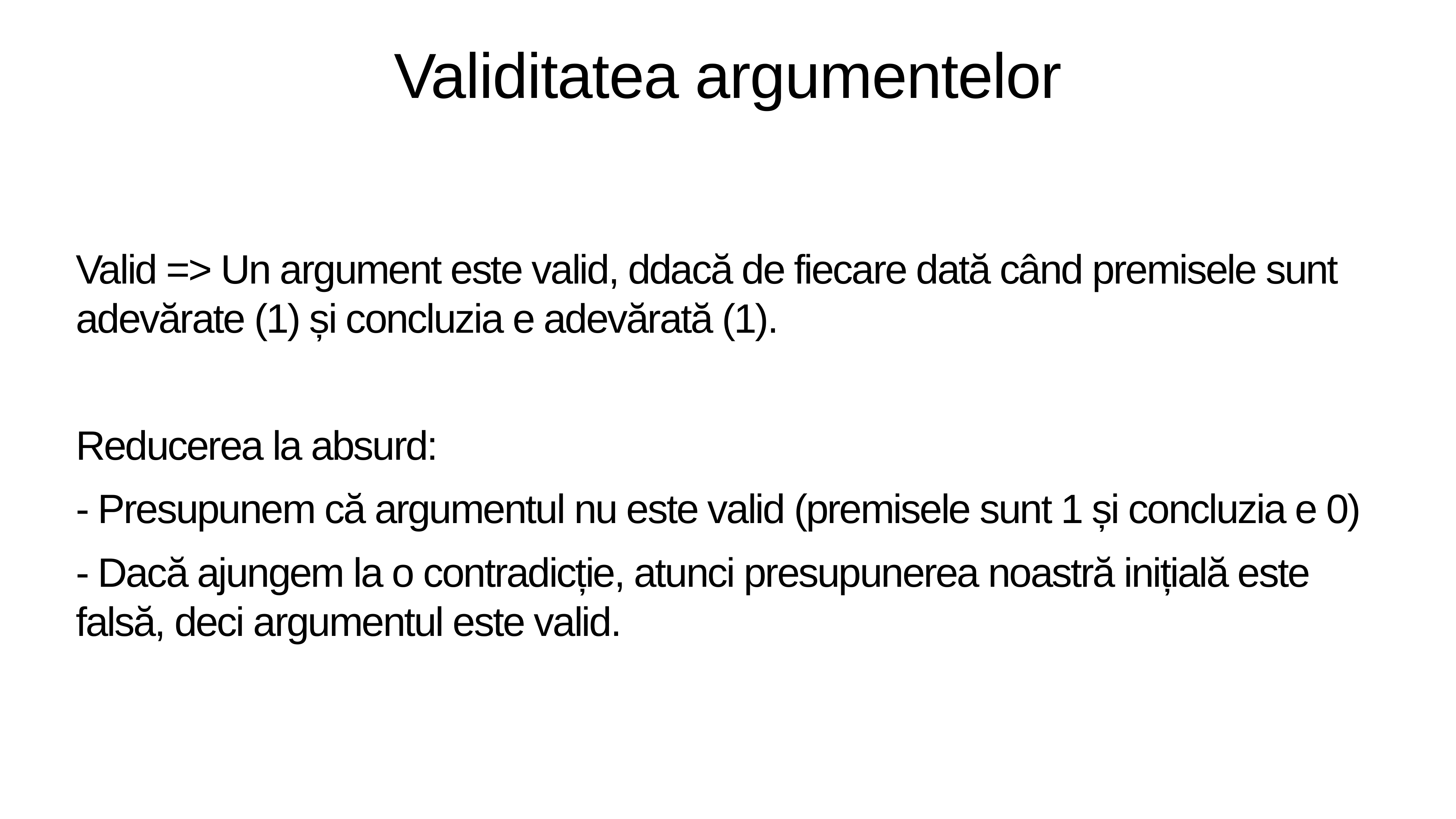

# Validitatea argumentelor
Valid => Un argument este valid, ddacă de fiecare dată când premisele sunt adevărate (1) și concluzia e adevărată (1).

Reducerea la absurd:
- Presupunem că argumentul nu este valid (premisele sunt 1 și concluzia e 0)
- Dacă ajungem la o contradicție, atunci presupunerea noastră inițială este falsă, deci argumentul este valid.